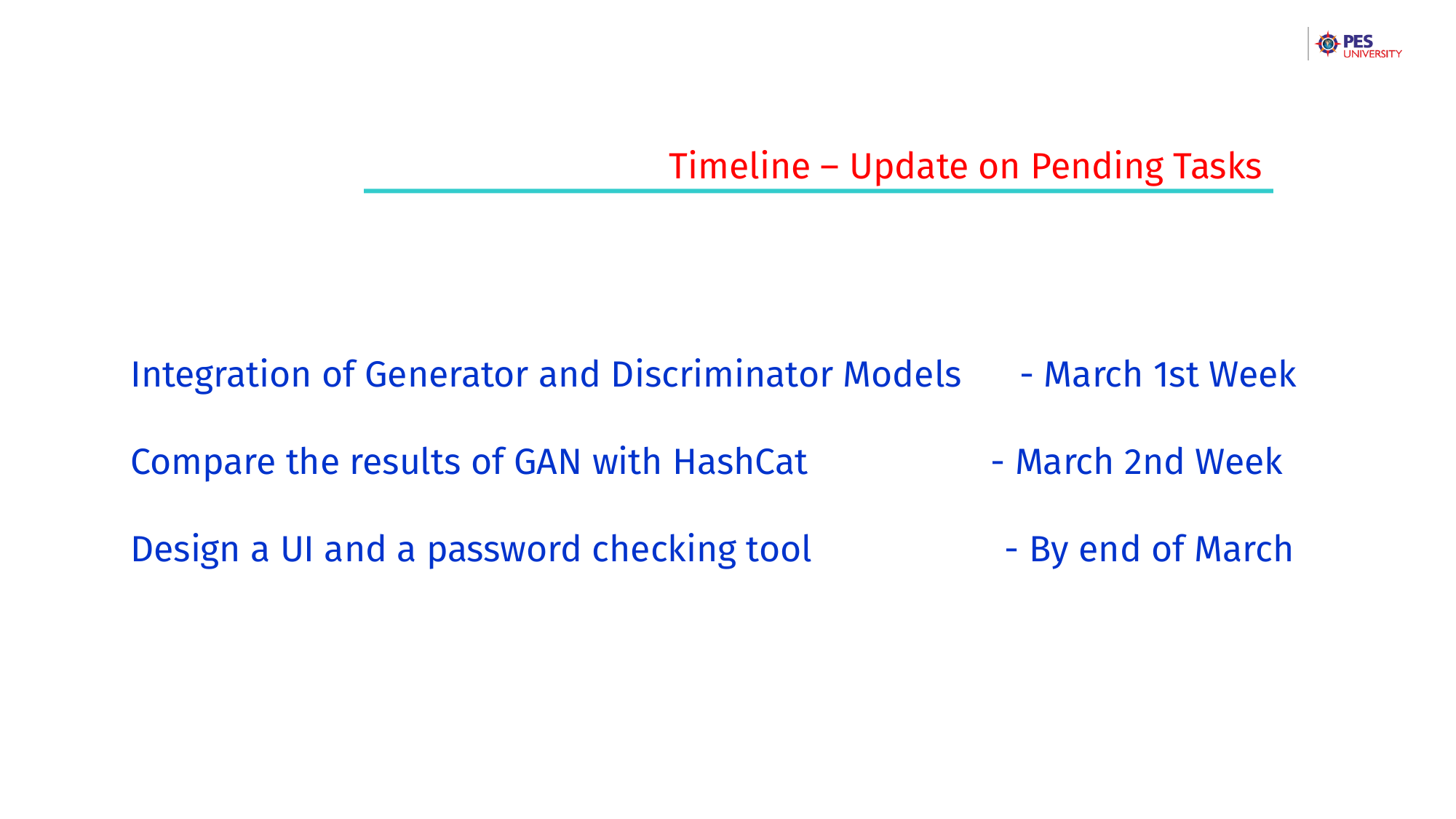

Timeline – Update on Pending Tasks

Integration of Generator and Discriminator Models      - March 1st Week

Compare the results of GAN with HashCat                   - March 2nd Week

Design a UI and a password checking tool                    - By end of March